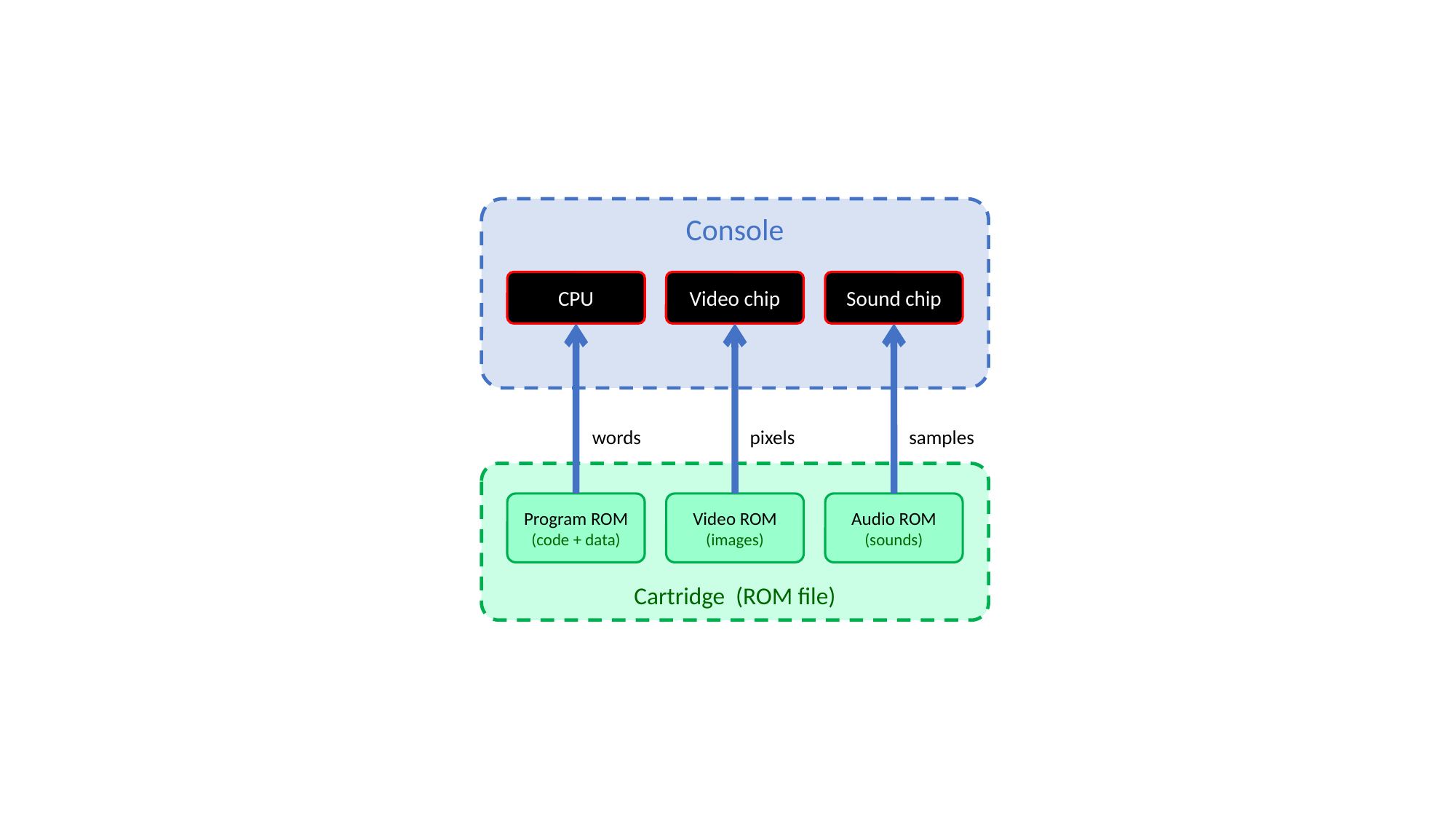

Console
CPU
Video chip
Sound chip
words
pixels
samples
Cartridge  (ROM file)
Program ROM
(code + data)
Video ROM
(images)
Audio ROM
(sounds)